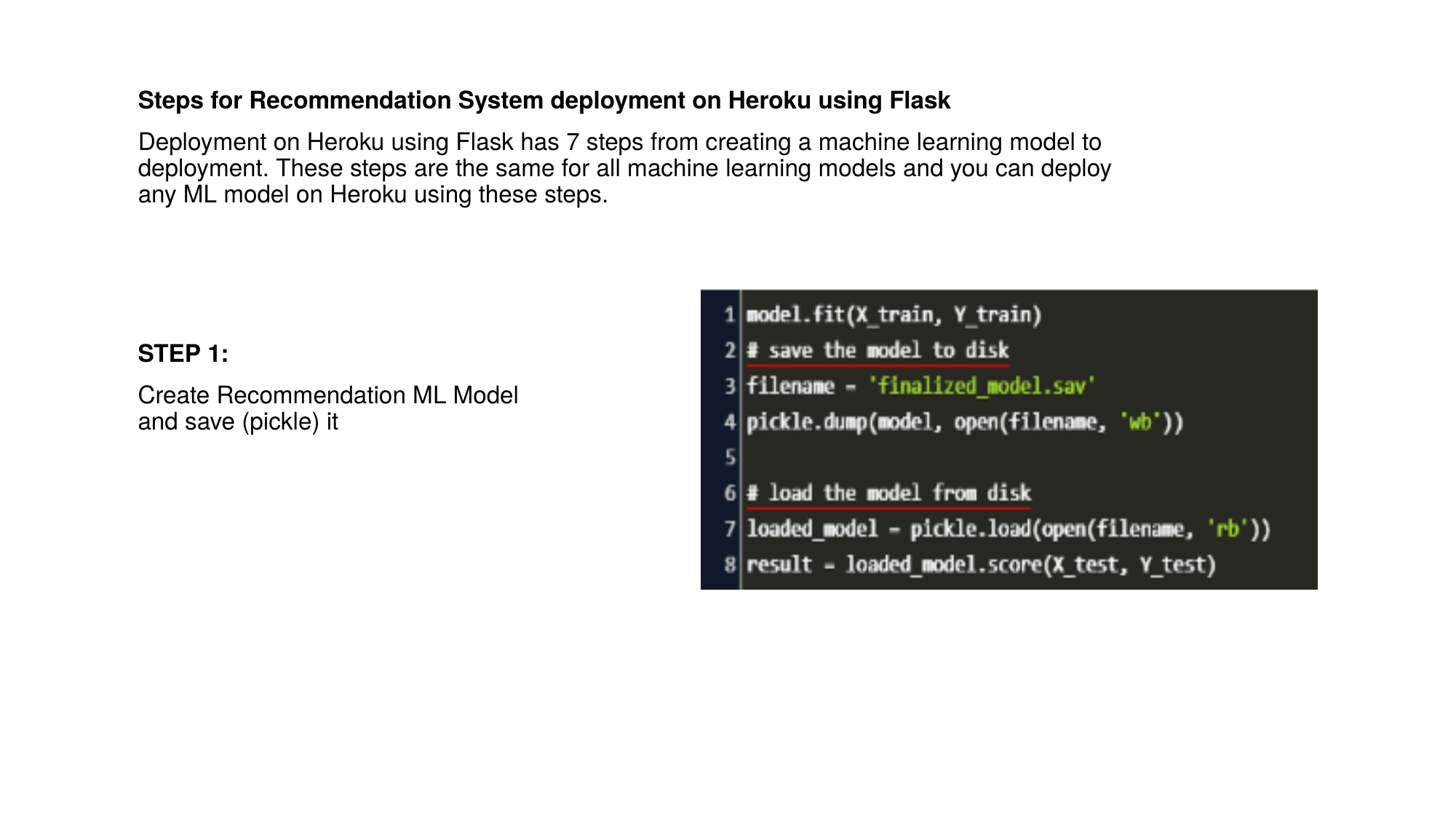

Steps for Recommendation System deployment on Heroku using Flask
Deployment on Heroku using Flask has 7 steps from creating a machine learning model to deployment. These steps are the same for all machine learning models and you can deploy any ML model on Heroku using these steps.

STEP 1:
Create Recommendation ML Model and save (pickle) it